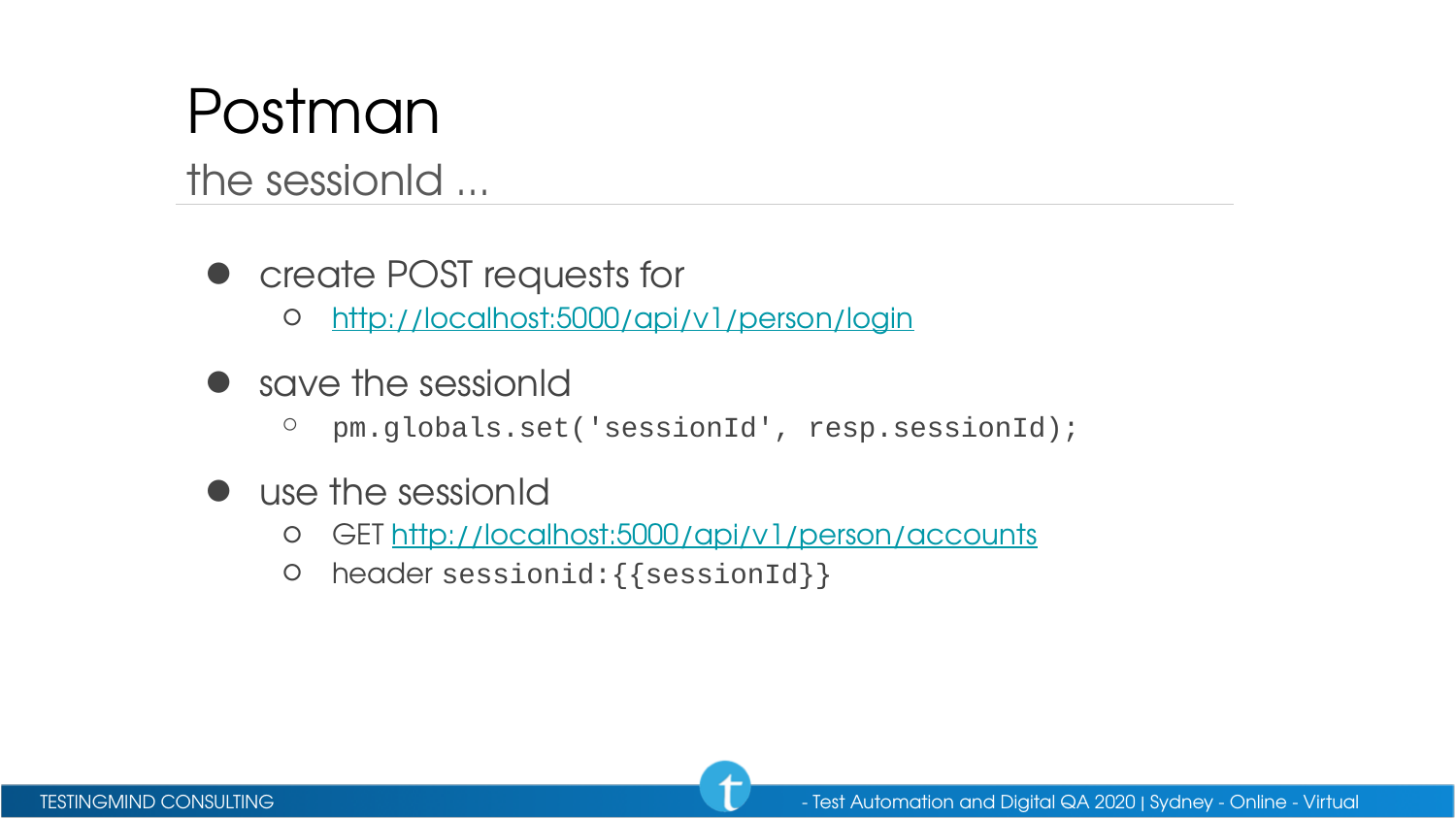

# Postman
the sessionId ...
create POST requests for
http://localhost:5000/api/v1/person/login
save the sessionId
pm.globals.set('sessionId', resp.sessionId);
use the sessionId
GET http://localhost:5000/api/v1/person/accounts
header sessionid:{{sessionId}}